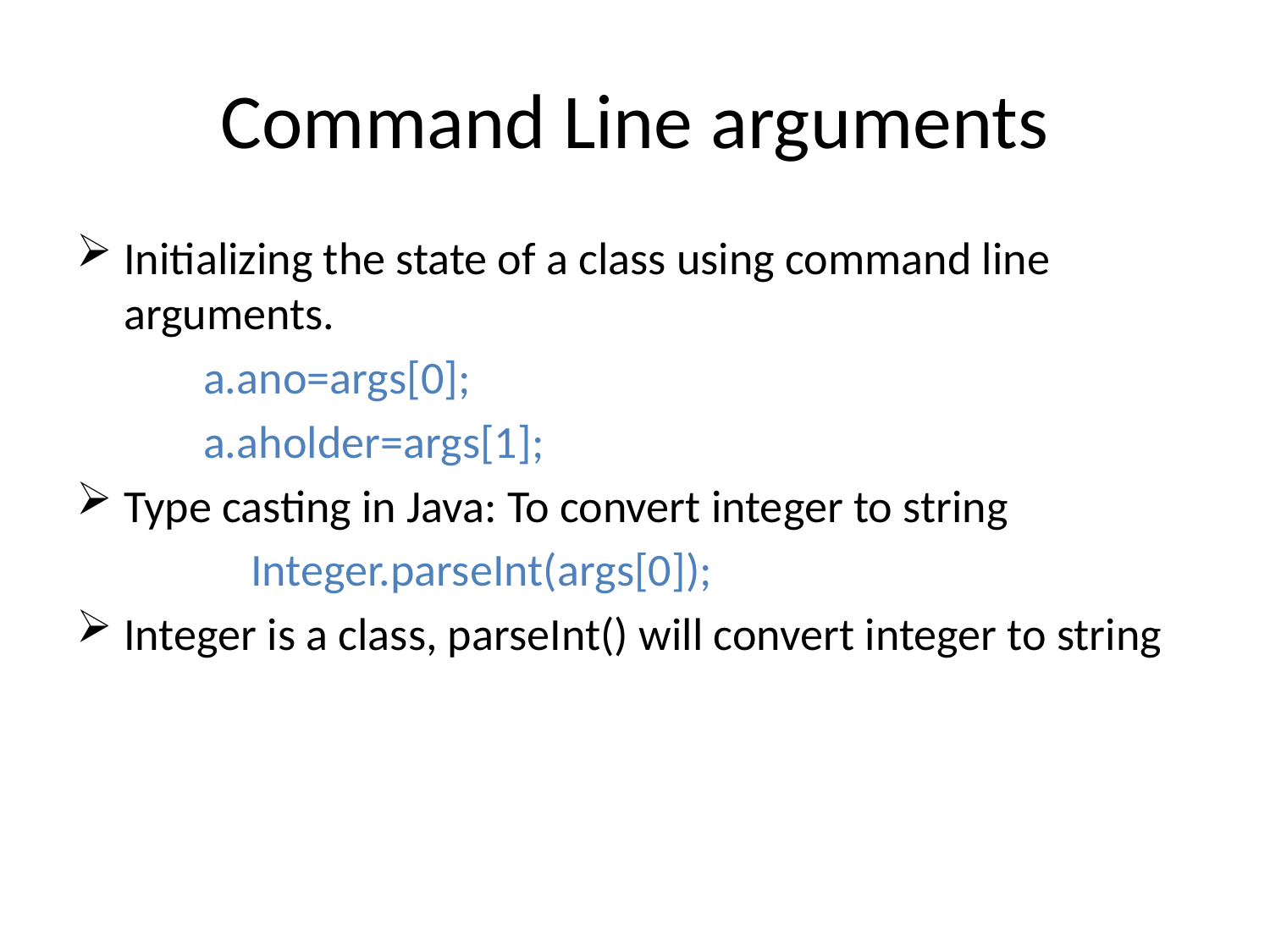

# Command Line arguments
Initializing the state of a class using command line arguments.
a.ano=args[0];
a.aholder=args[1];
Type casting in Java: To convert integer to string
		Integer.parseInt(args[0]);
Integer is a class, parseInt() will convert integer to string